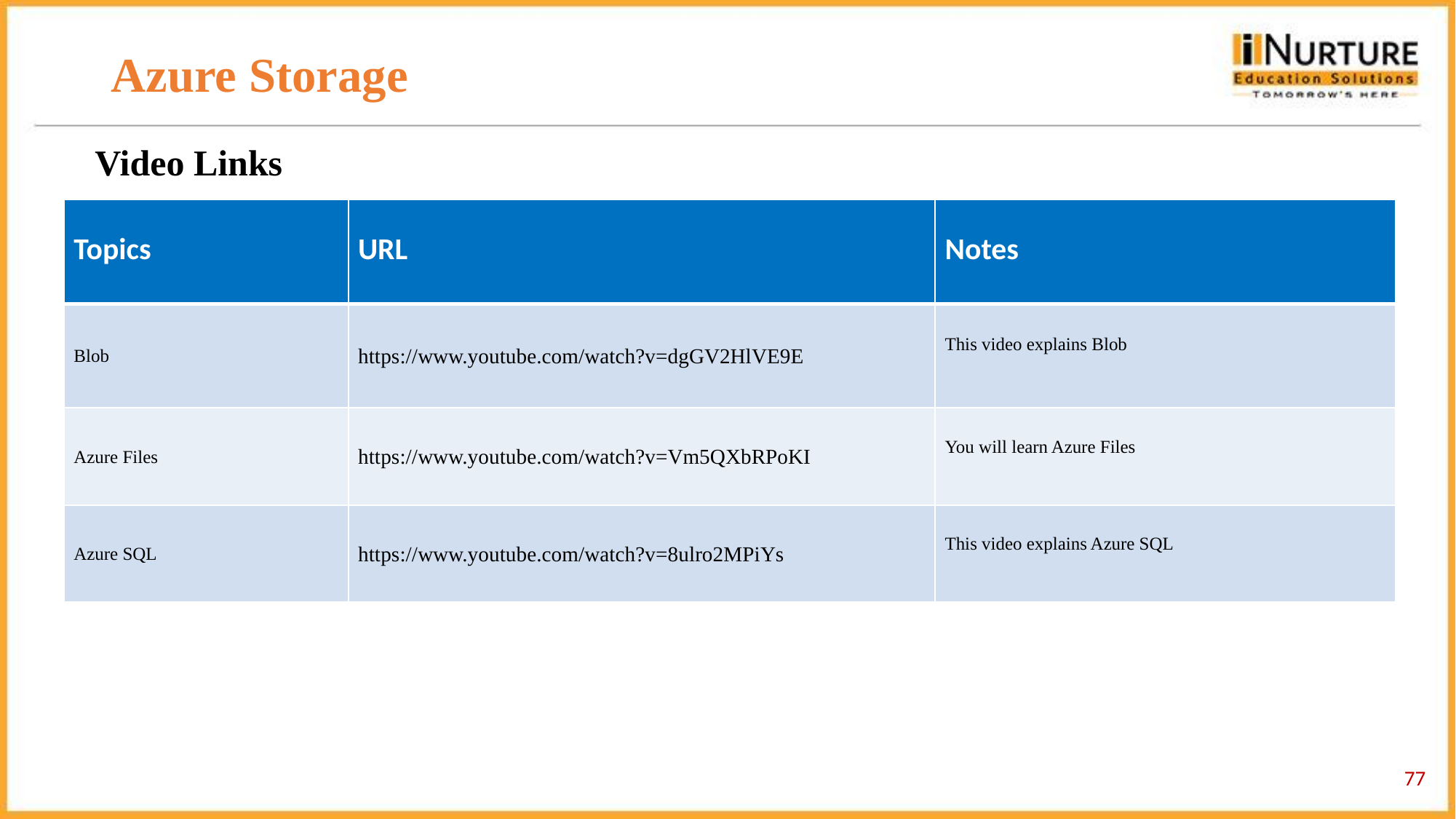

# Azure Storage
Video Links
| Topics | URL | Notes |
| --- | --- | --- |
| Blob | https://www.youtube.com/watch?v=dgGV2HlVE9E | This video explains Blob |
| Azure Files | https://www.youtube.com/watch?v=Vm5QXbRPoKI | You will learn Azure Files |
| Azure SQL | https://www.youtube.com/watch?v=8ulro2MPiYs | This video explains Azure SQL |
77